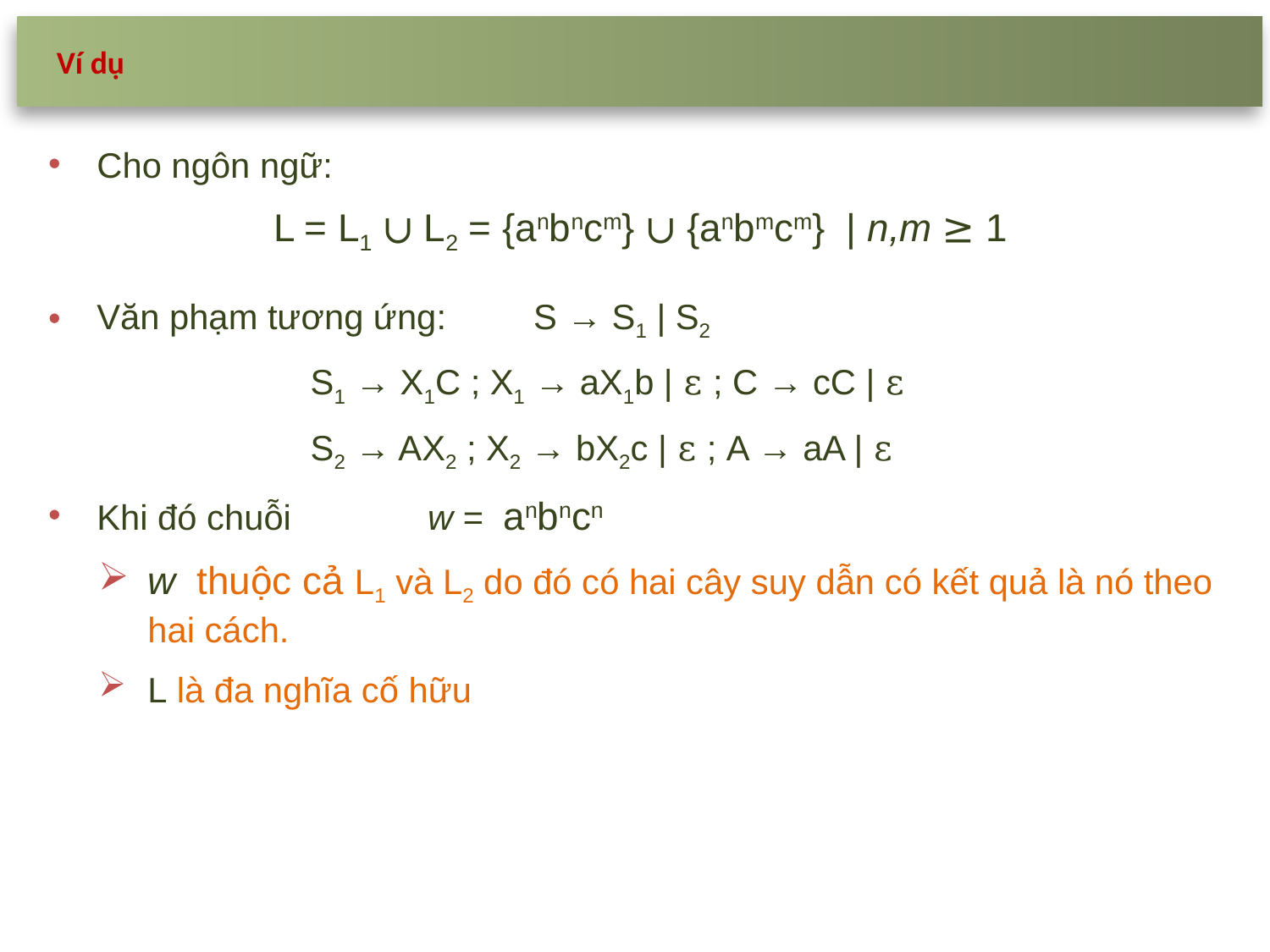

Ví dụ
Cho ngôn ngữ:
L = L1 ∪ L2 = {anbncm} ∪ {anbmcm}  | n,m ≥ 1
Văn phạm tương ứng:	S → S1 | S2
		S1 → X1C ; X1 → aX1b | ε ; C → cC | ε
		S2 → AX2 ; X2 → bX2c | ε ; A → aA | ε
Khi đó chuỗi              w =  anbncn
w  thuộc cả L1 và L2 do đó có hai cây suy dẫn có kết quả là nó theo hai cách.
L là đa nghĩa cố hữu